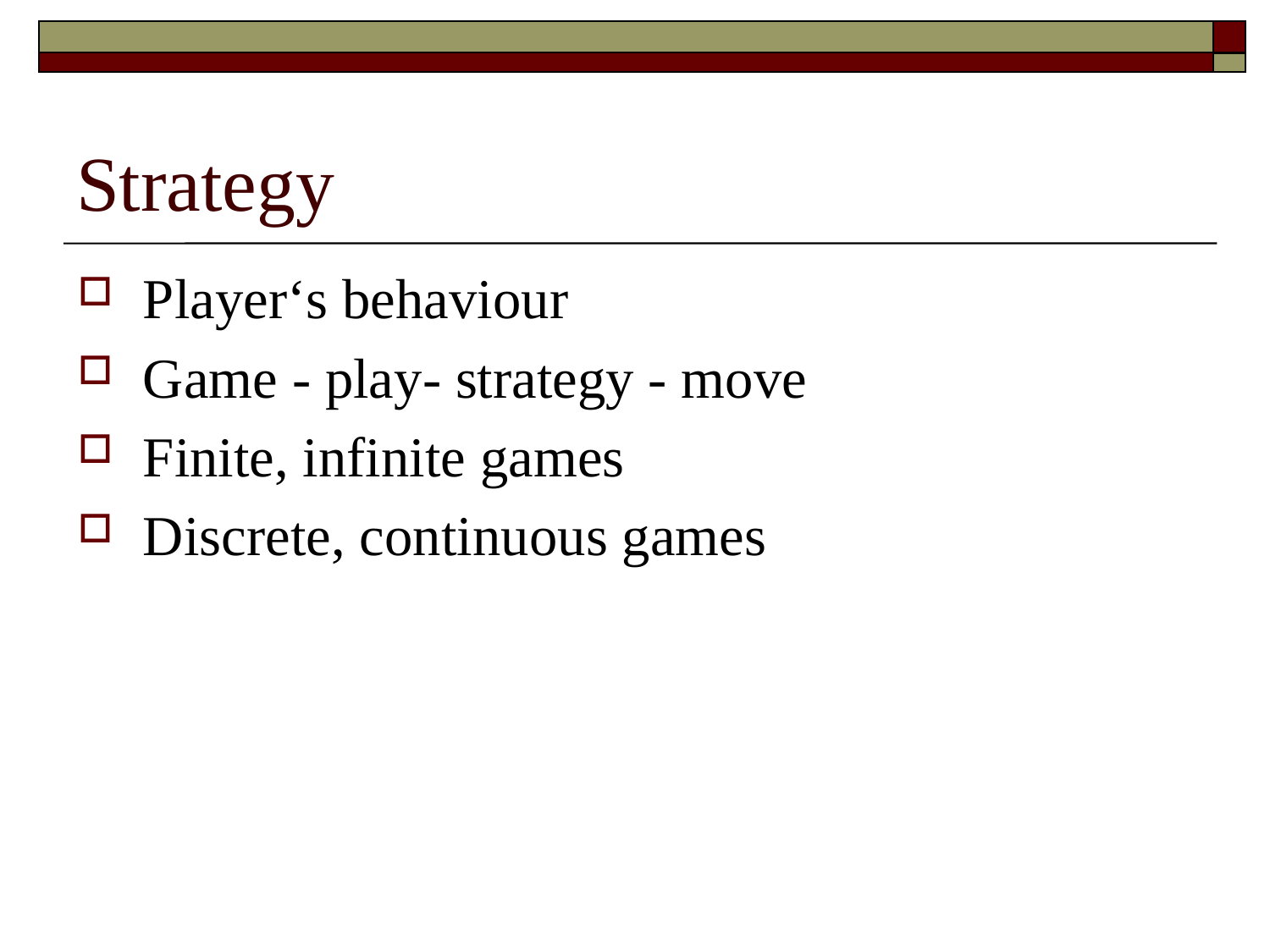

# Strategy
Player‘s behaviour
Game - play- strategy - move
Finite, infinite games
Discrete, continuous games